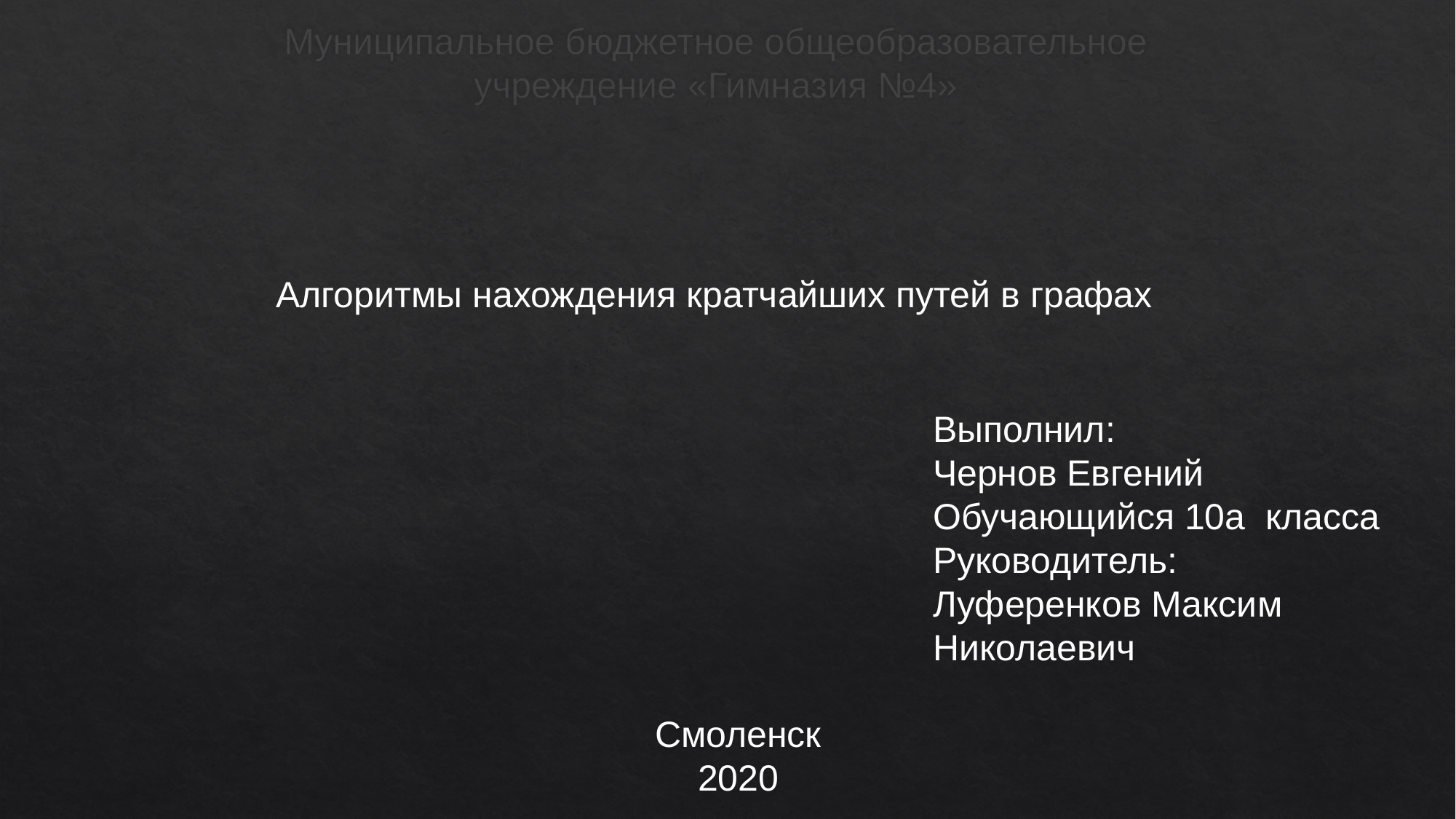

Муниципальное бюджетное общеобразовательное учреждение «Гимназия №4»
Алгоритмы нахождения кратчайших путей в графах
Выполнил:
Чернов Евгений
Обучающийся 10а  класса
Руководитель:
Луференков Максим Николаевич

Смоленск
2020